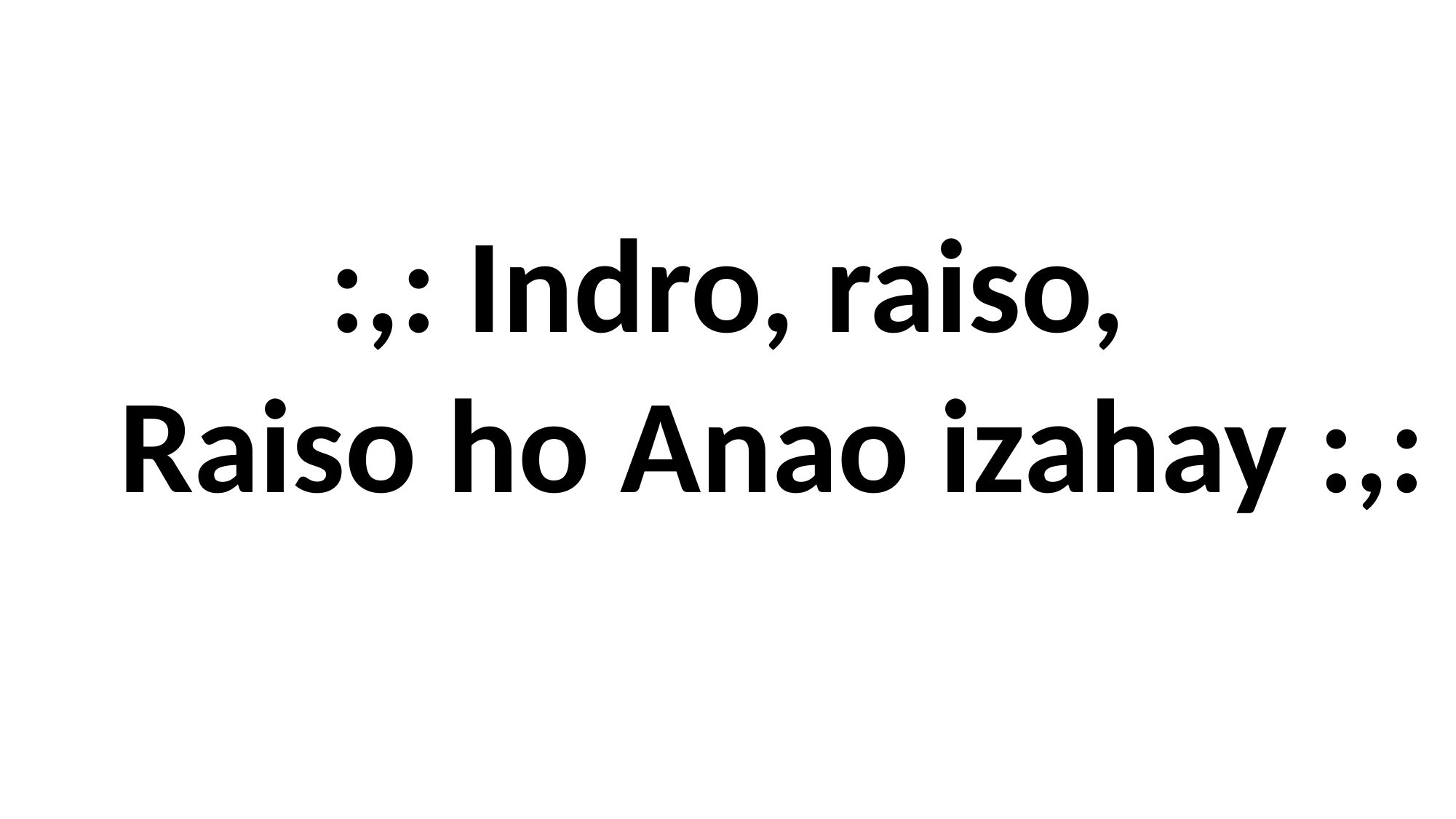

:,: Indro, raiso,
   Raiso ho Anao izahay :,: